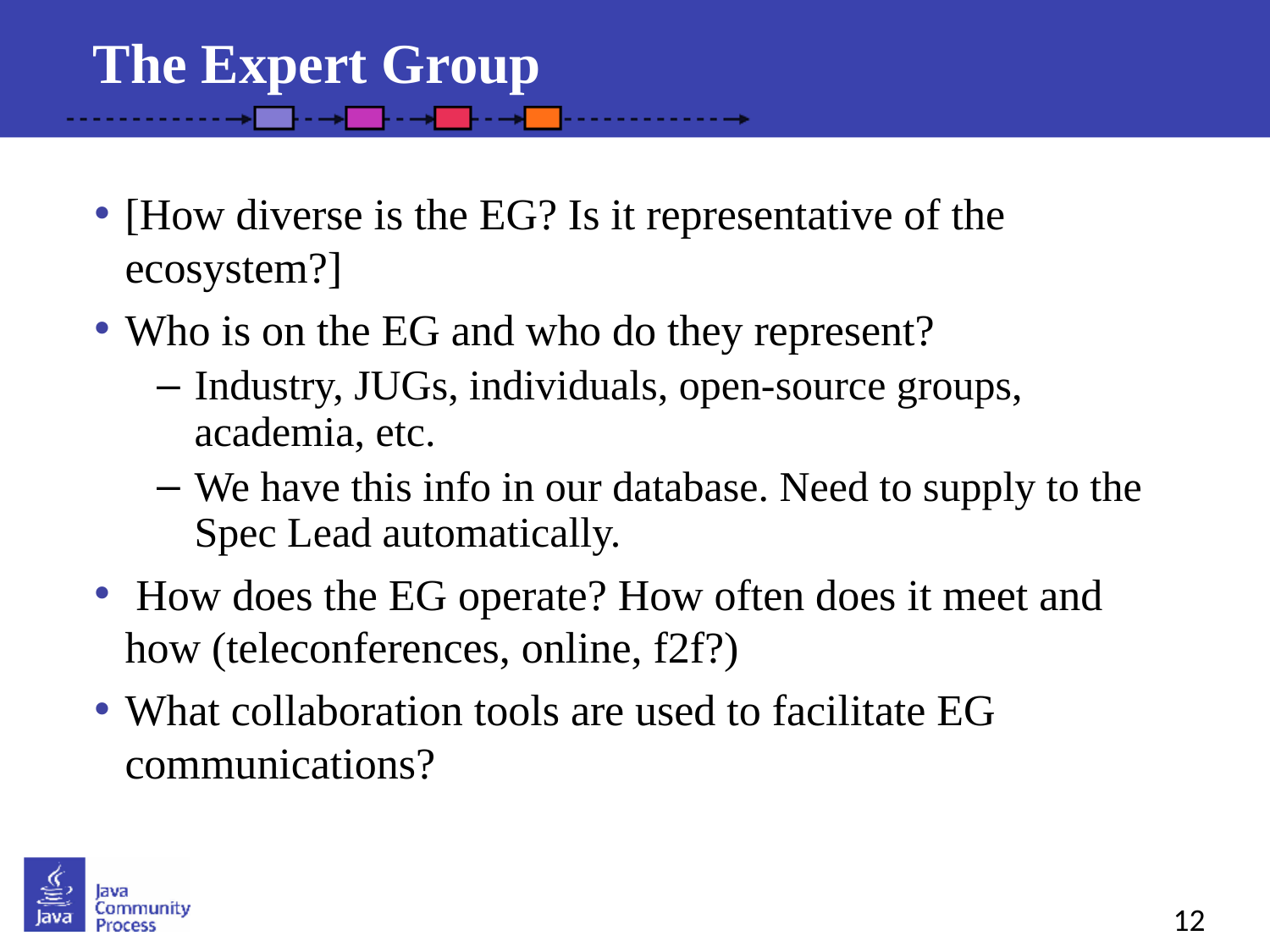

The Expert Group
[How diverse is the EG? Is it representative of the ecosystem?]
Who is on the EG and who do they represent?
Industry, JUGs, individuals, open-source groups, academia, etc.
We have this info in our database. Need to supply to the Spec Lead automatically.
 How does the EG operate? How often does it meet and how (teleconferences, online, f2f?)
What collaboration tools are used to facilitate EG communications?